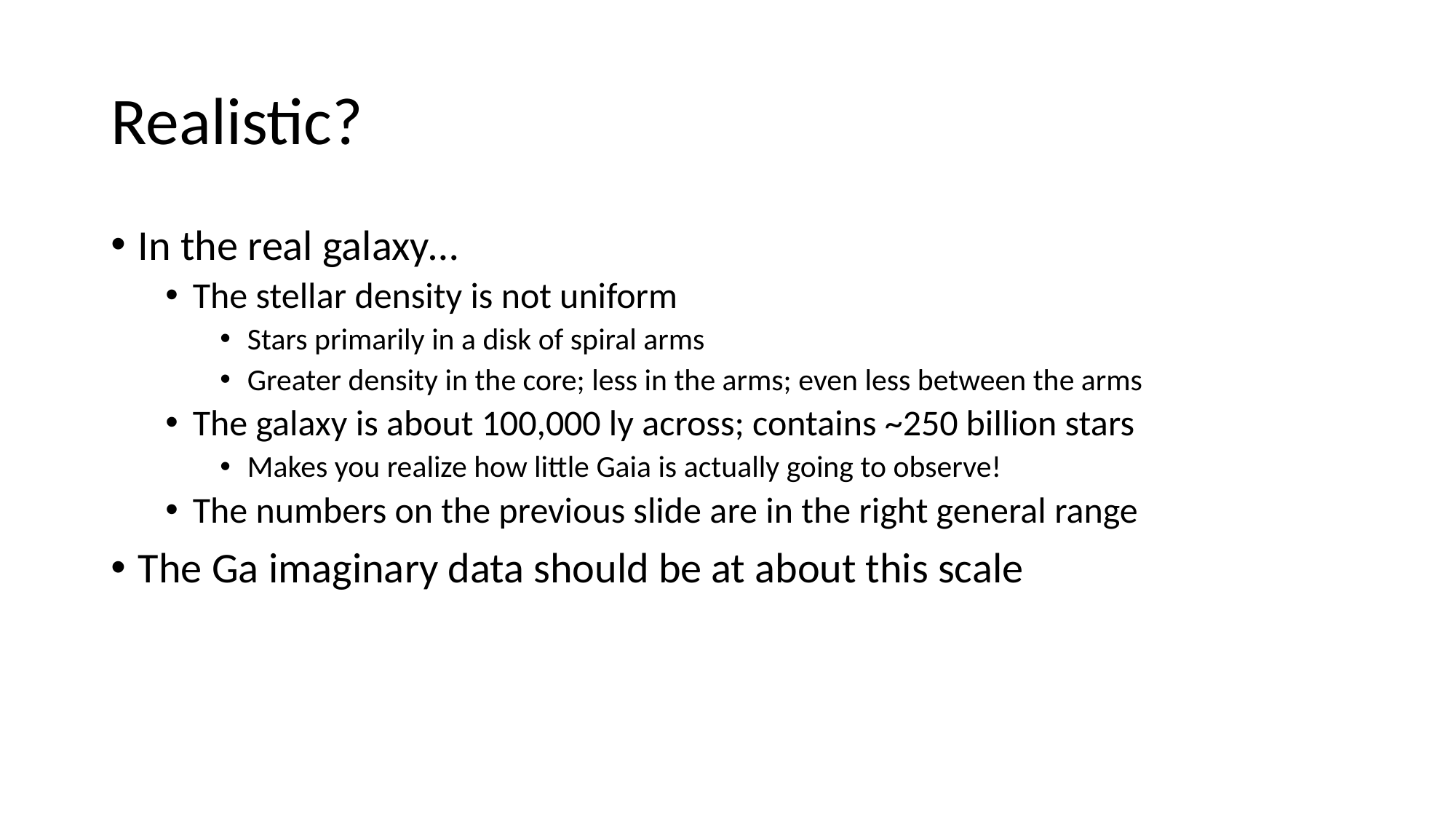

# Realistic?
In the real galaxy…
The stellar density is not uniform
Stars primarily in a disk of spiral arms
Greater density in the core; less in the arms; even less between the arms
The galaxy is about 100,000 ly across; contains ~250 billion stars
Makes you realize how little Gaia is actually going to observe!
The numbers on the previous slide are in the right general range
The Ga imaginary data should be at about this scale